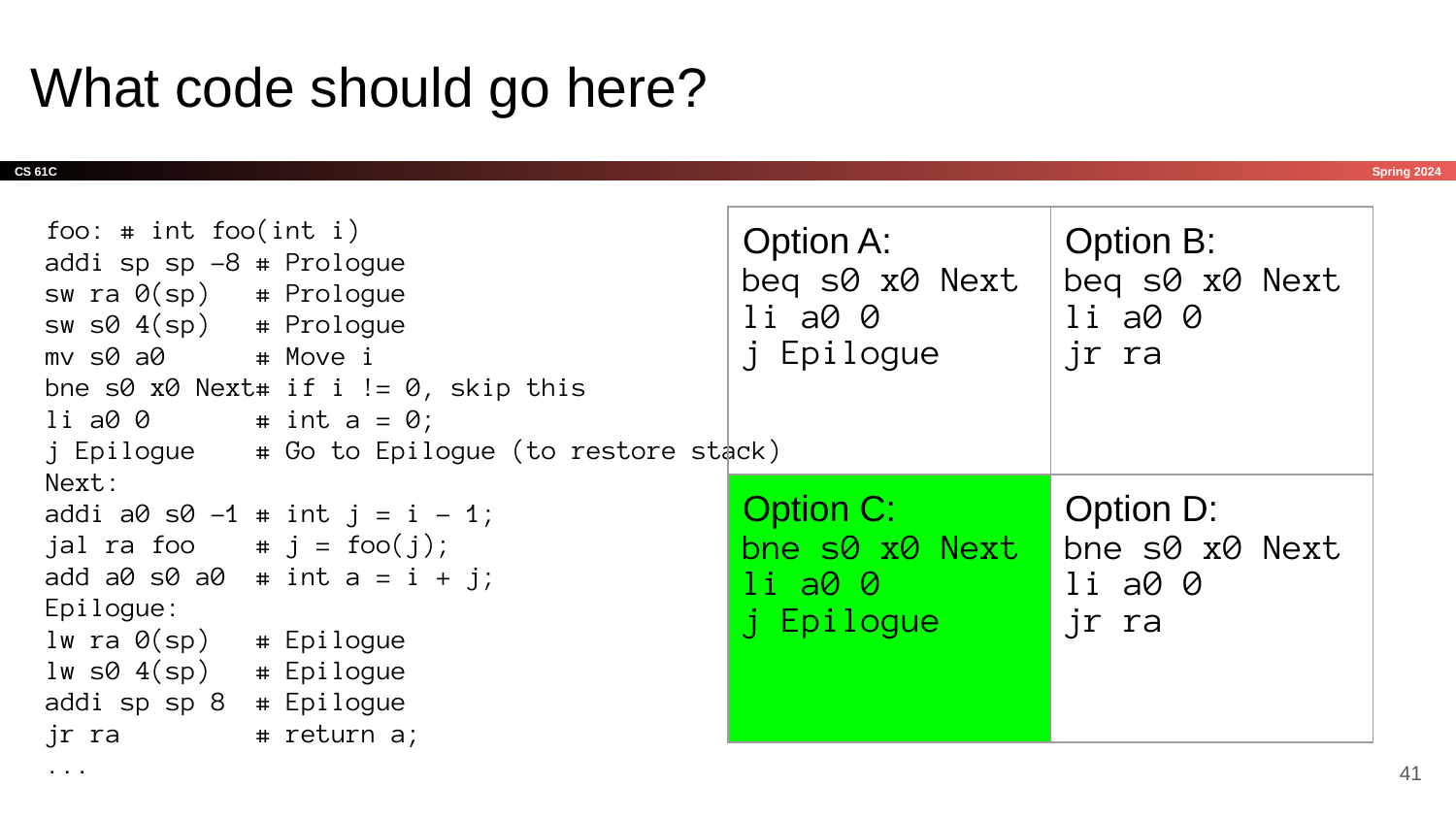

# What code should go here?
foo: # int foo(int i)
addi sp sp -8 # Prologue
sw ra 0(sp)   # Prologue
sw s0 4(sp)   # Prologue
mv s0 a0      # Move i
bne s0 x0 Next# if i != 0, skip this
li a0 0       # int a = 0;
j Epilogue    # Go to Epilogue (to restore stack)
Next:
addi a0 s0 -1 # int j = i - 1;
jal ra foo    # j = foo(j);
add a0 s0 a0  # int a = i + j;
Epilogue:
lw ra 0(sp)   # Epilogue
lw s0 4(sp)   # Epilogue
addi sp sp 8  # Epilogue
jr ra         # return a;
...
| Option A: beq s0 x0 Next li a0 0 j Epilogue | Option B: beq s0 x0 Next li a0 0 jr ra |
| --- | --- |
| Option C: bne s0 x0 Next li a0 0 j Epilogue | Option D: bne s0 x0 Next li a0 0 jr ra |
41